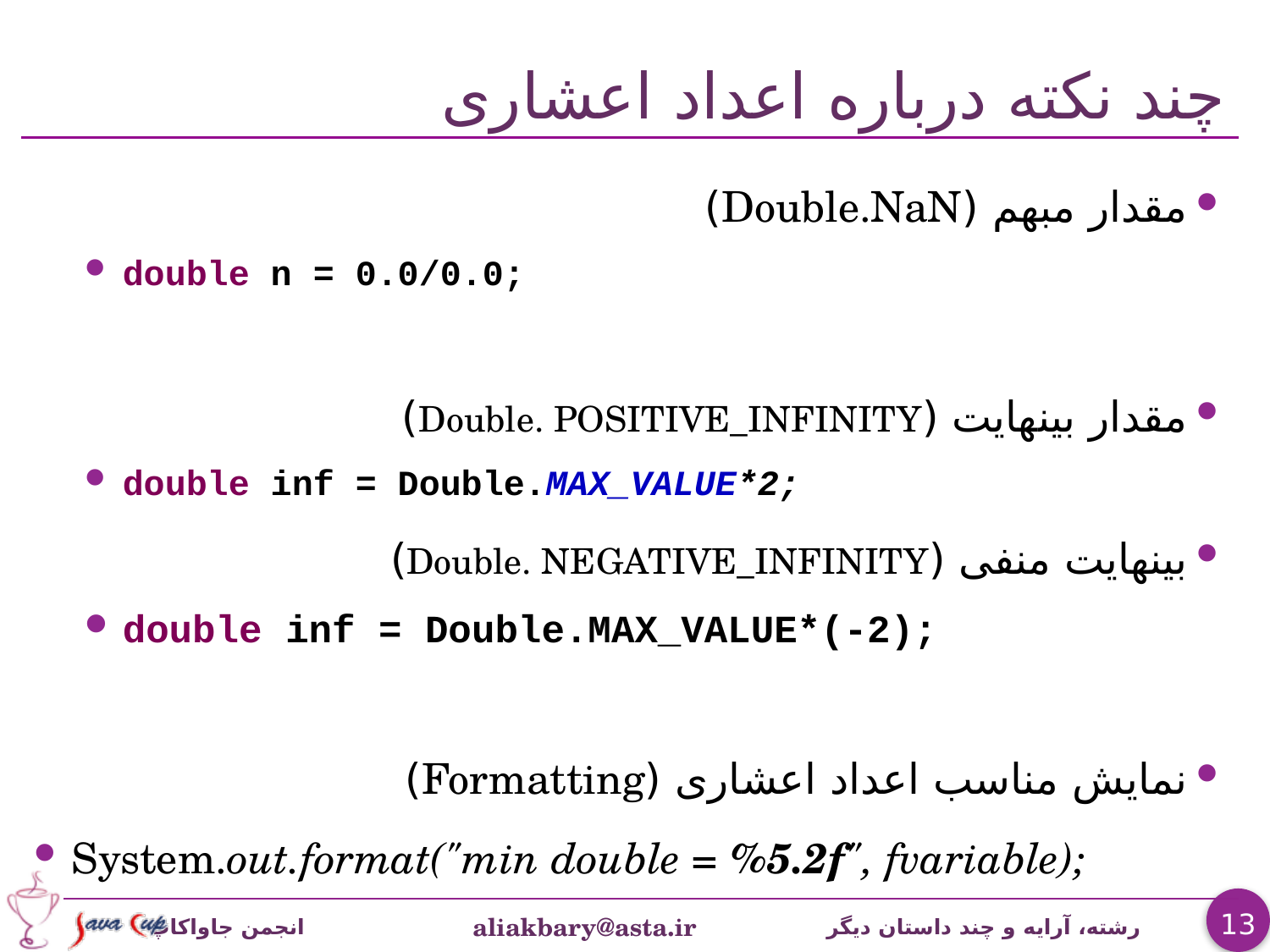

# چند نکته درباره اعداد اعشاری
مقدار مبهم (Double.NaN)
double n = 0.0/0.0;

مقدار بینهایت (Double. POSITIVE_INFINITY)
double inf = Double.MAX_VALUE*2;
بینهایت منفی (Double. NEGATIVE_INFINITY)
double inf = Double.MAX_VALUE*(-2);

نمایش مناسب اعداد اعشاری (Formatting)
System.out.format("min double = %5.2f", fvariable);